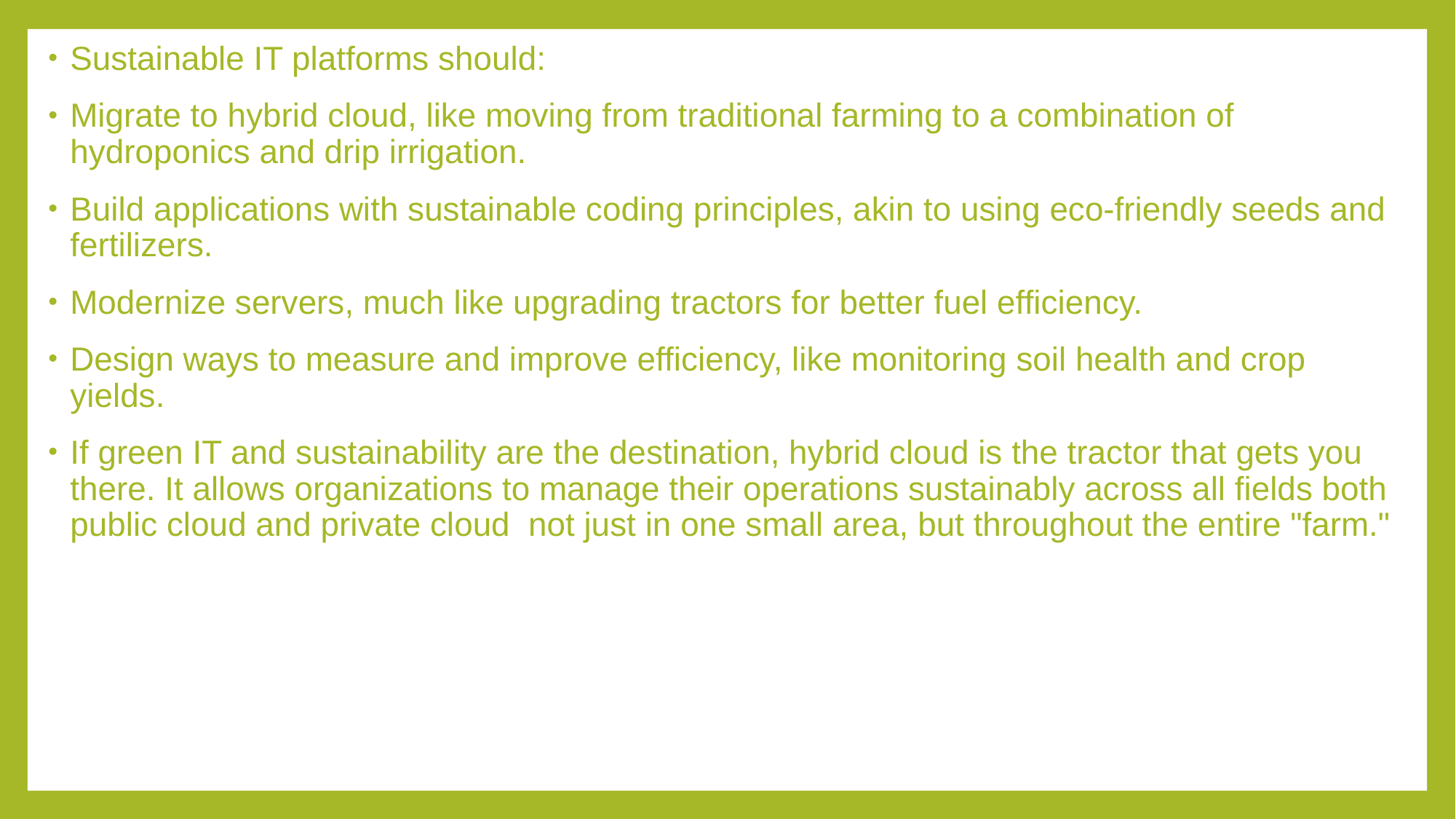

Sustainable IT platforms should:
Migrate to hybrid cloud, like moving from traditional farming to a combination of hydroponics and drip irrigation.
Build applications with sustainable coding principles, akin to using eco-friendly seeds and fertilizers.
Modernize servers, much like upgrading tractors for better fuel efficiency.
Design ways to measure and improve efficiency, like monitoring soil health and crop yields.
If green IT and sustainability are the destination, hybrid cloud is the tractor that gets you there. It allows organizations to manage their operations sustainably across all fields both public cloud and private cloud  not just in one small area, but throughout the entire "farm."